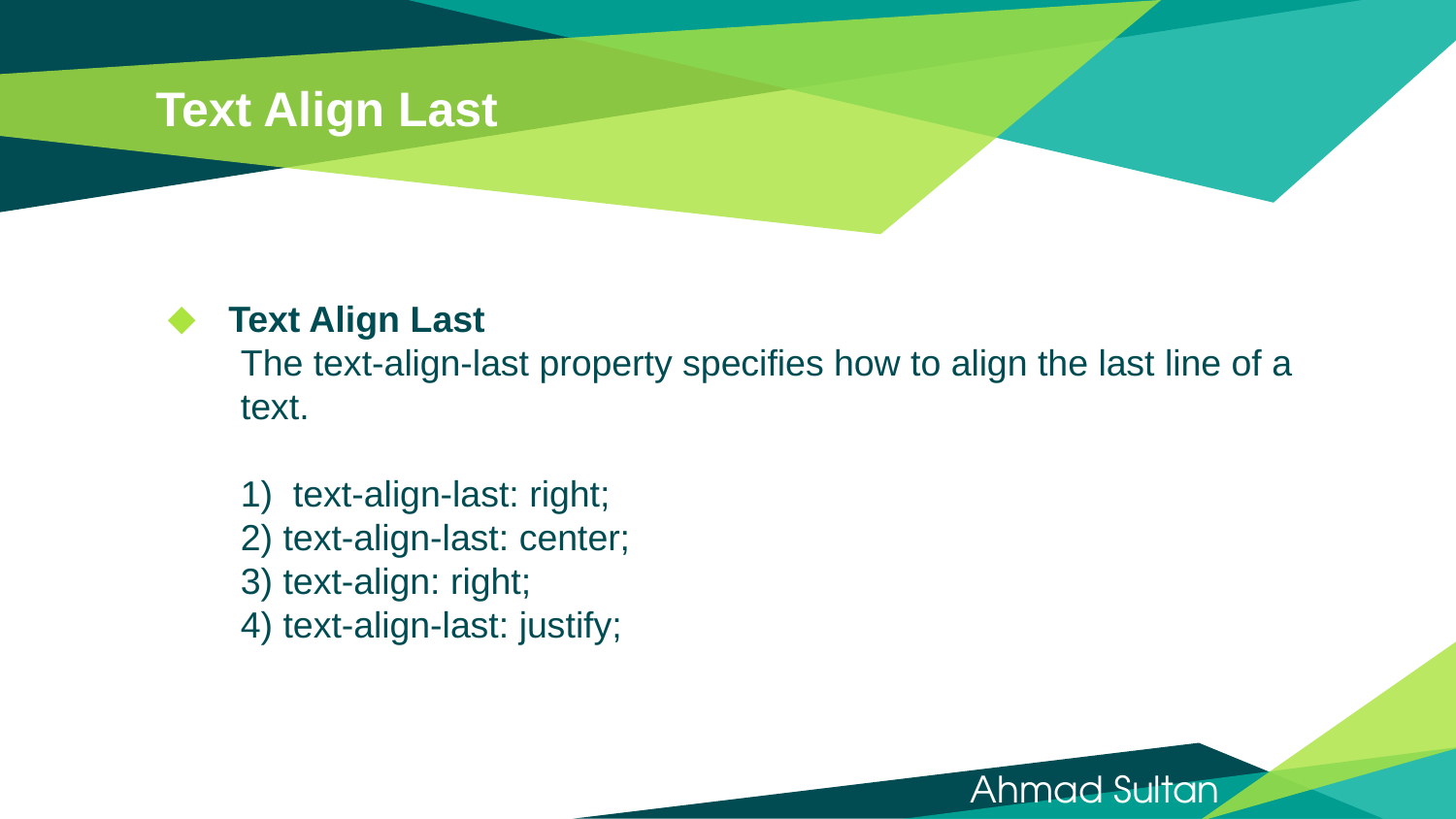

# Text Align Last

Text Align Last
The text-align-last property specifies how to align the last line of a text.

1)  text-align-last: right;
2) text-align-last: center;
3) text-align: right;
4) text-align-last: justify;
8
Ahmad Sultan